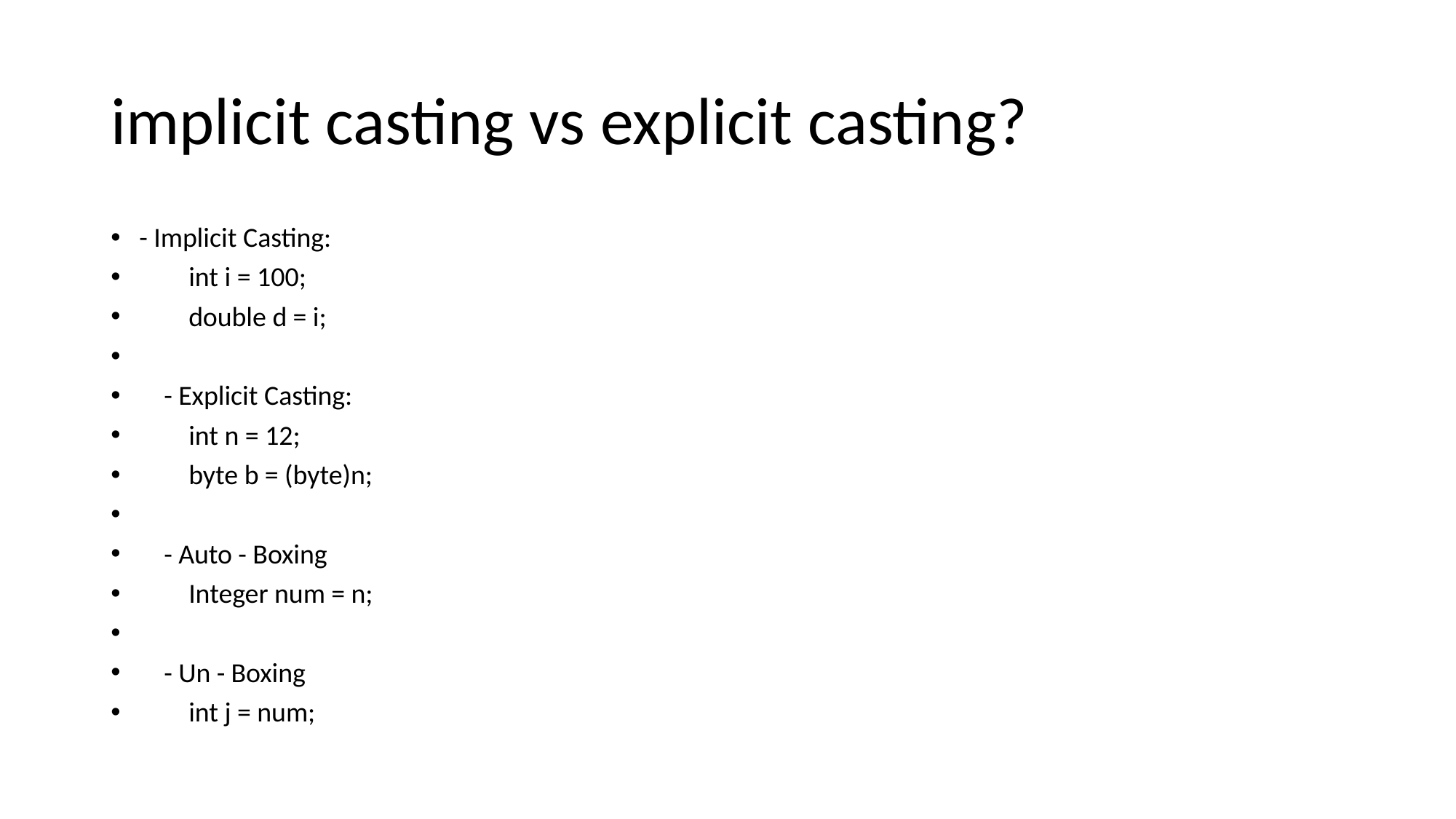

# implicit casting vs explicit casting?
- Implicit Casting:
        int i = 100;
        double d = i;

    - Explicit Casting:
        int n = 12;
        byte b = (byte)n;

    - Auto - Boxing
        Integer num = n;

    - Un - Boxing
        int j = num;